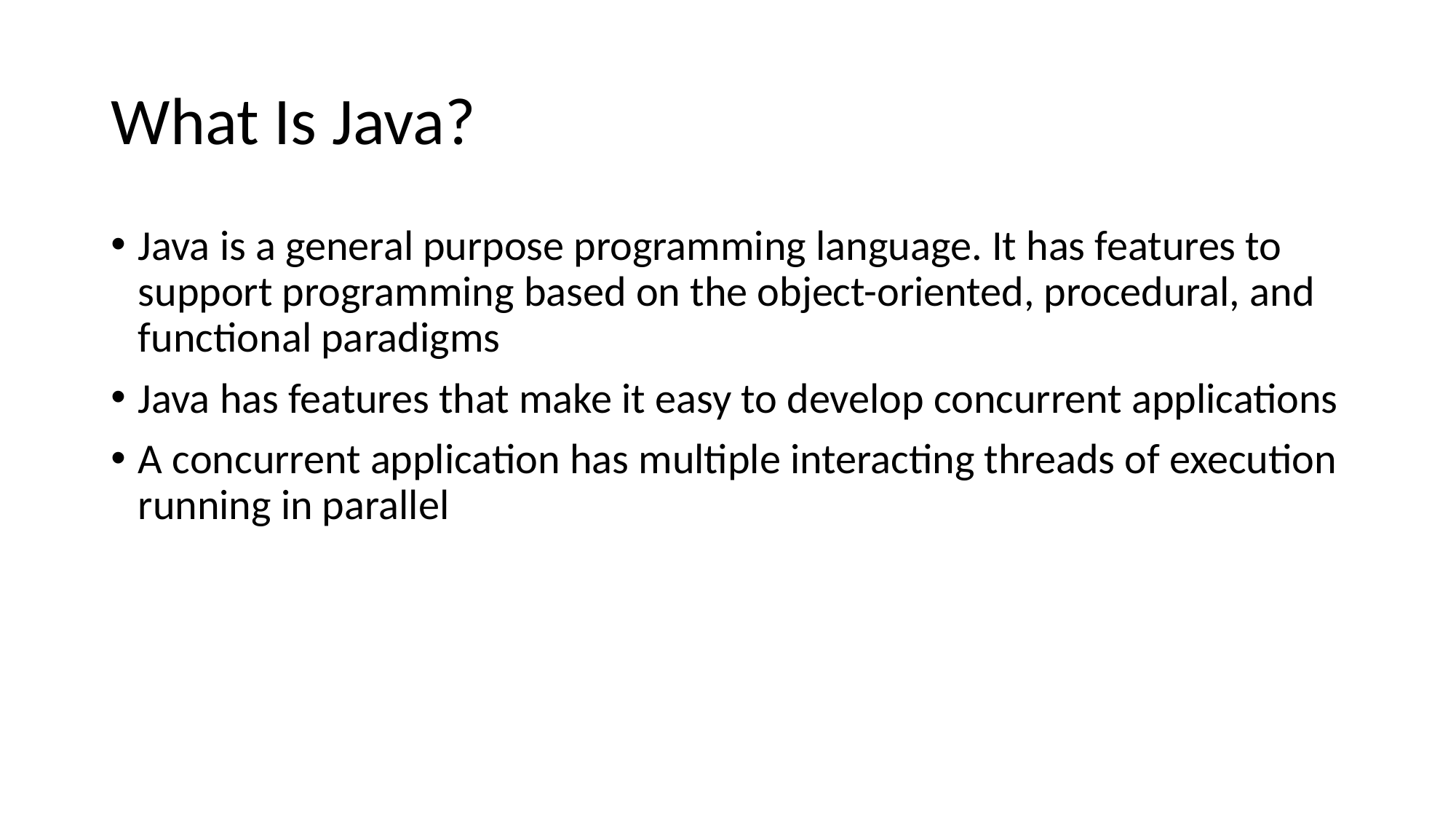

# What Is Java?
Java is a general purpose programming language. It has features to support programming based on the object-oriented, procedural, and functional paradigms
Java has features that make it easy to develop concurrent applications
A concurrent application has multiple interacting threads of execution running in parallel